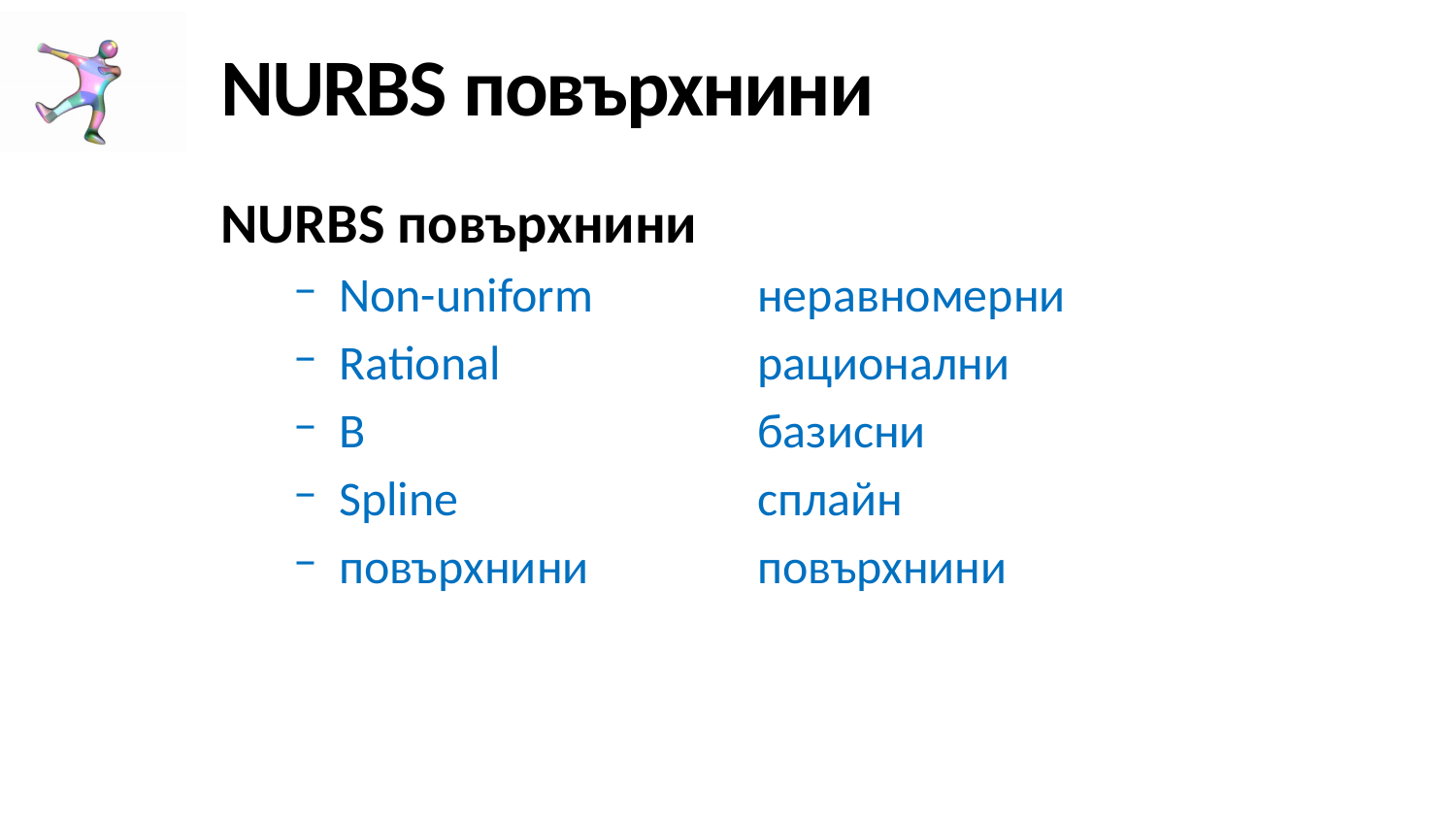

# NURBS повърхнини
NURBS повърхнини
Non-uniform	неравномерни
Rational	рационални
B	базисни
Spline	сплайн
повърхнини	повърхнини